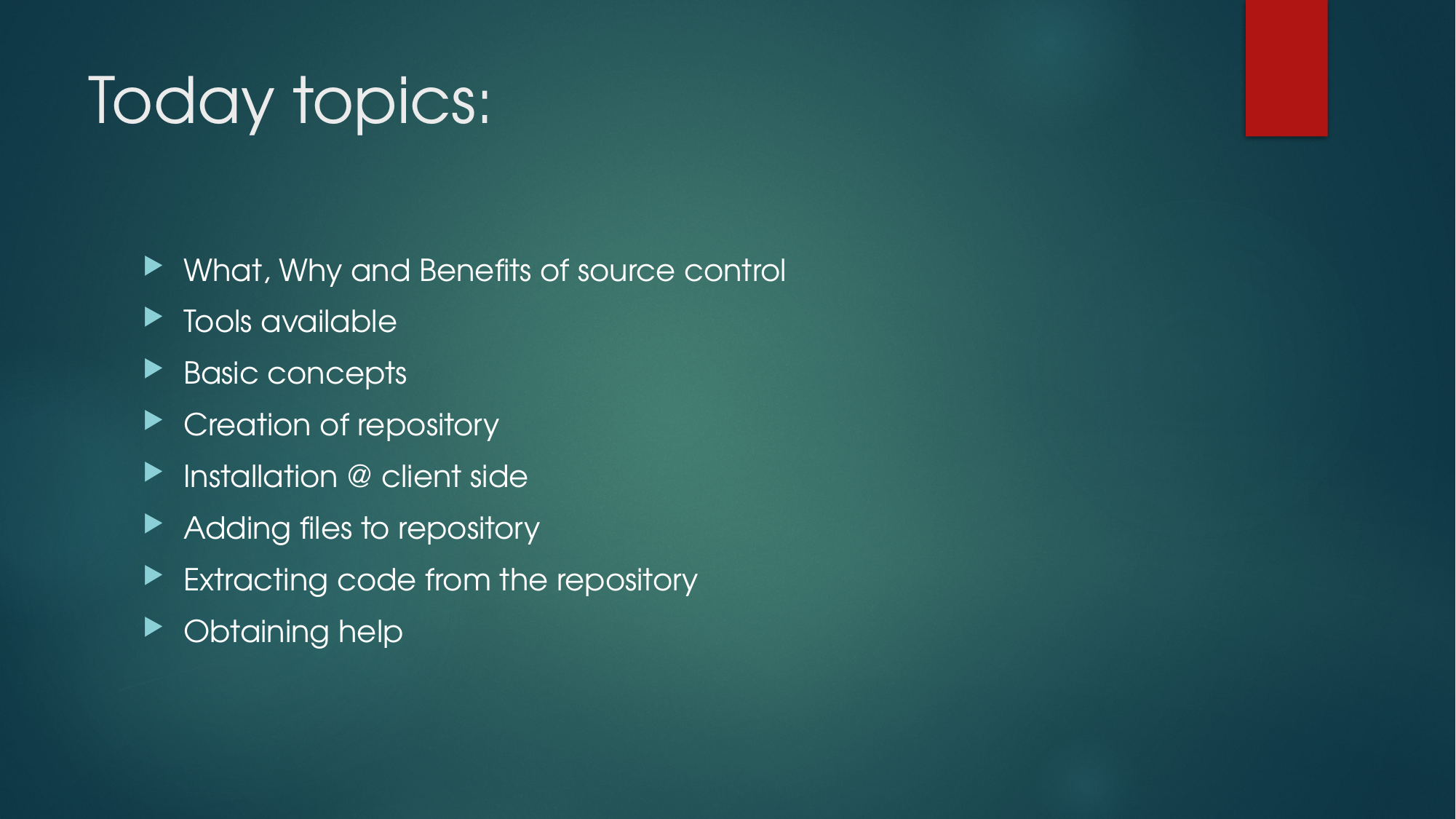

# Today topics:
What, Why and Benefits of source control
Tools available
Basic concepts
Creation of repository
Installation @ client side
Adding files to repository
Extracting code from the repository
Obtaining help